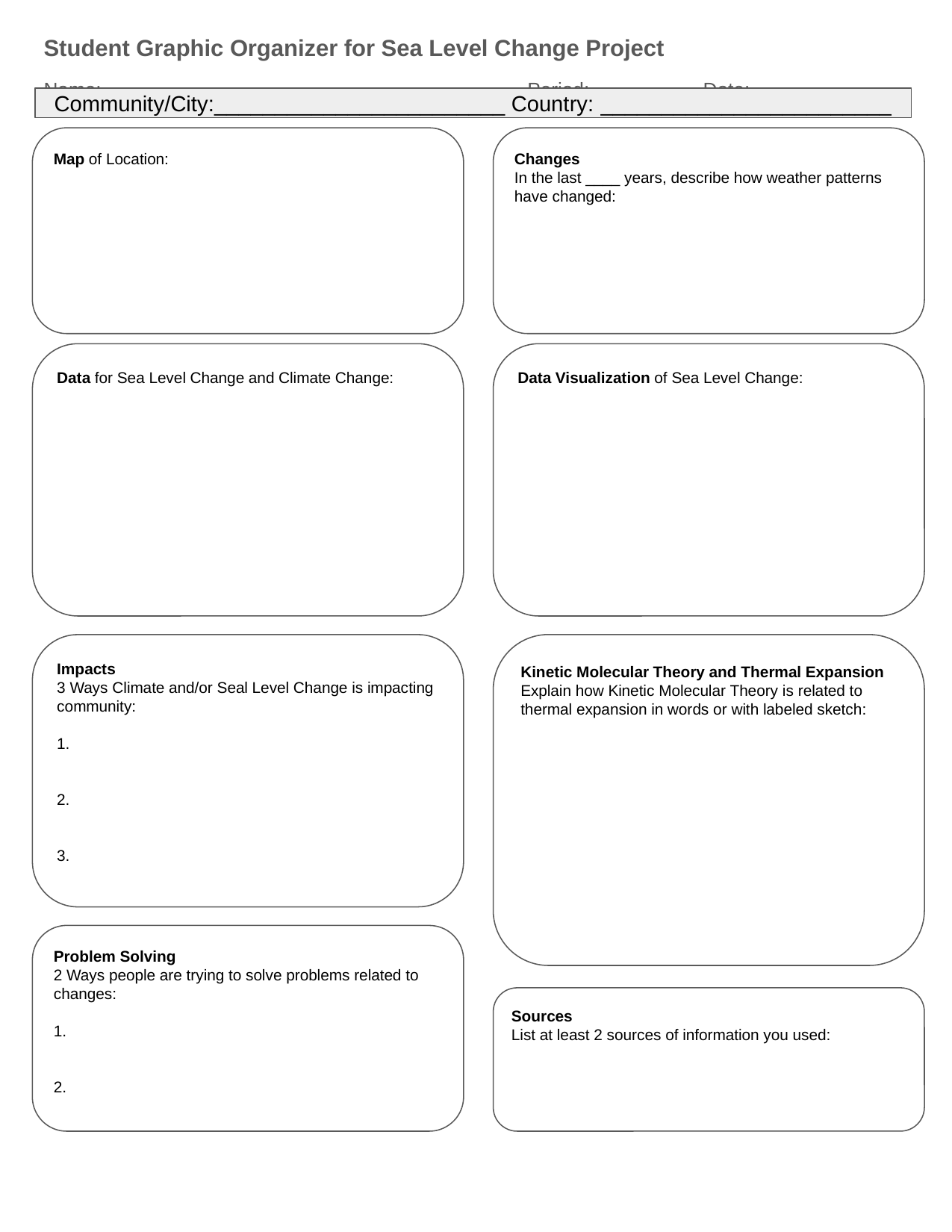

Student Graphic Organizer for Sea Level Change Project

Name:_________________________________		Period: __________Date: __________

Community/City:________________________ Country: ________________________
Map of Location:
Changes
In the last ____ years, describe how weather patterns have changed:

Data for Sea Level Change and Climate Change:
Data Visualization of Sea Level Change:
Impacts
3 Ways Climate and/or Seal Level Change is impacting community:

1.

2.

3.
Kinetic Molecular Theory and Thermal Expansion
Explain how Kinetic Molecular Theory is related to thermal expansion in words or with labeled sketch:
Problem Solving
2 Ways people are trying to solve problems related to changes:

1.

2.

Sources
List at least 2 sources of information you used: